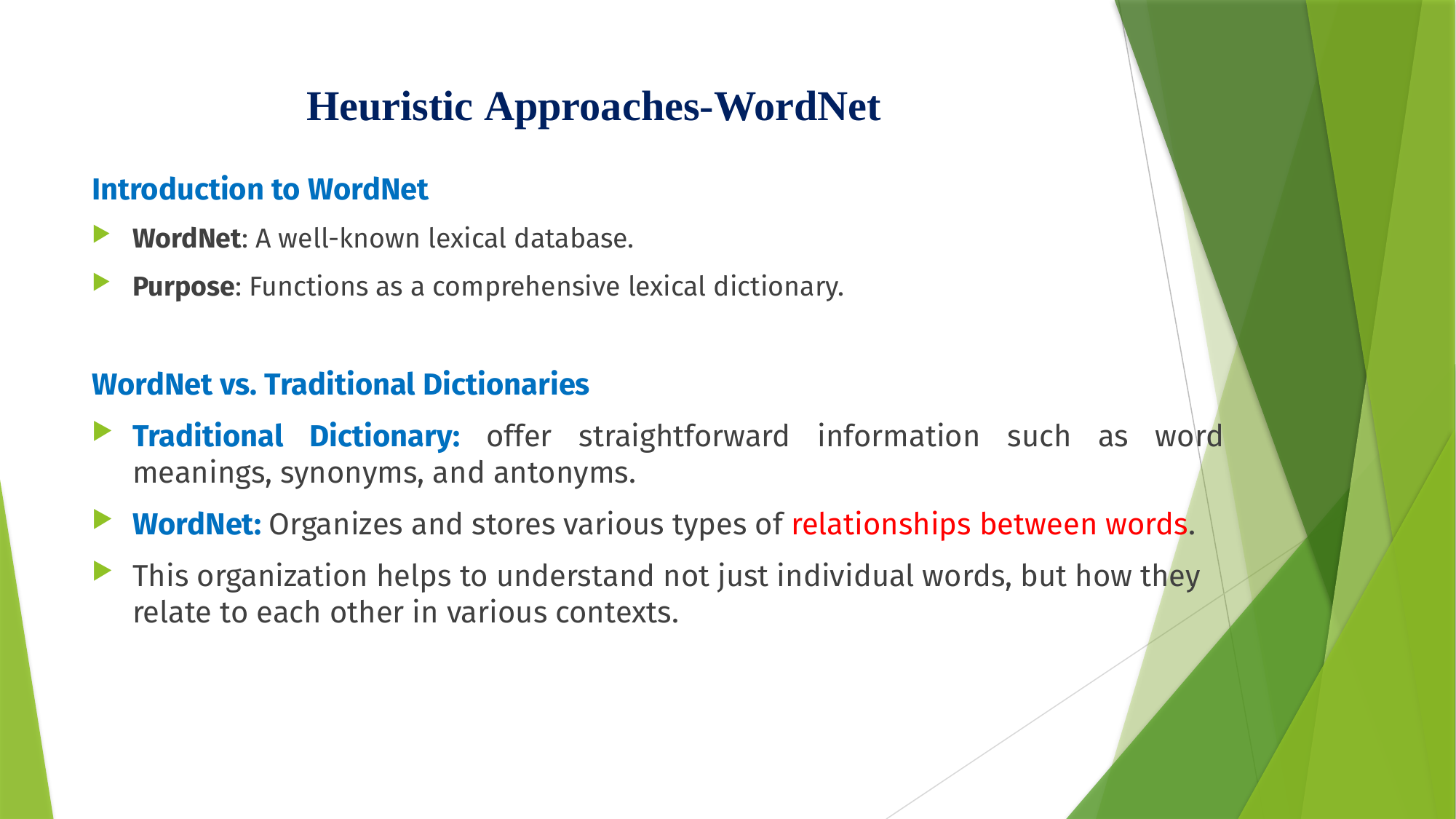

# Heuristic Approaches-WordNet
Introduction to WordNet
WordNet: A well-known lexical database.
Purpose: Functions as a comprehensive lexical dictionary.

WordNet vs. Traditional Dictionaries
Traditional Dictionary: offer straightforward information such as word meanings, synonyms, and antonyms.
WordNet: Organizes and stores various types of relationships between words.
This organization helps to understand not just individual words, but how they relate to each other in various contexts.